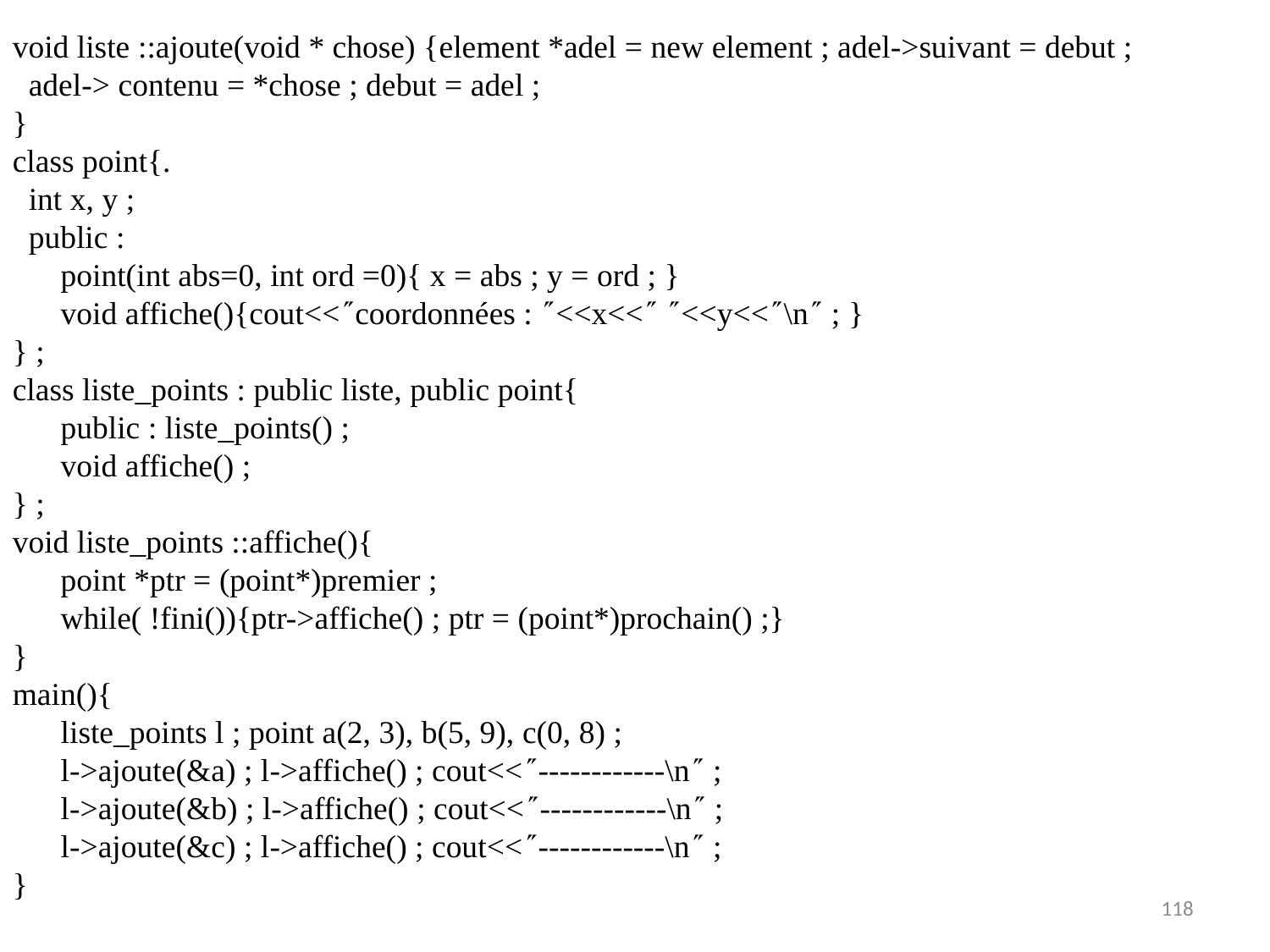

void liste ::ajoute(void * chose) {element *adel = new element ; adel->suivant = debut ;
  adel-> contenu = *chose ; debut = adel ;
}
class point{.
  int x, y ;
  public :
      point(int abs=0, int ord =0){ x = abs ; y = ord ; }
      void affiche(){cout<<″coordonnées : ″<<x<<″ ″<<y<<″\n″ ; }
} ;
class liste_points : public liste, public point{
      public : liste_points() ;
      void affiche() ;
} ;
void liste_points ::affiche(){
      point *ptr = (point*)premier ;
      while( !fini()){ptr->affiche() ; ptr = (point*)prochain() ;}
}
main(){
      liste_points l ; point a(2, 3), b(5, 9), c(0, 8) ;
      l->ajoute(&a) ; l->affiche() ; cout<<″------------\n″ ;
      l->ajoute(&b) ; l->affiche() ; cout<<″------------\n″ ;
      l->ajoute(&c) ; l->affiche() ; cout<<″------------\n″ ;
}
118